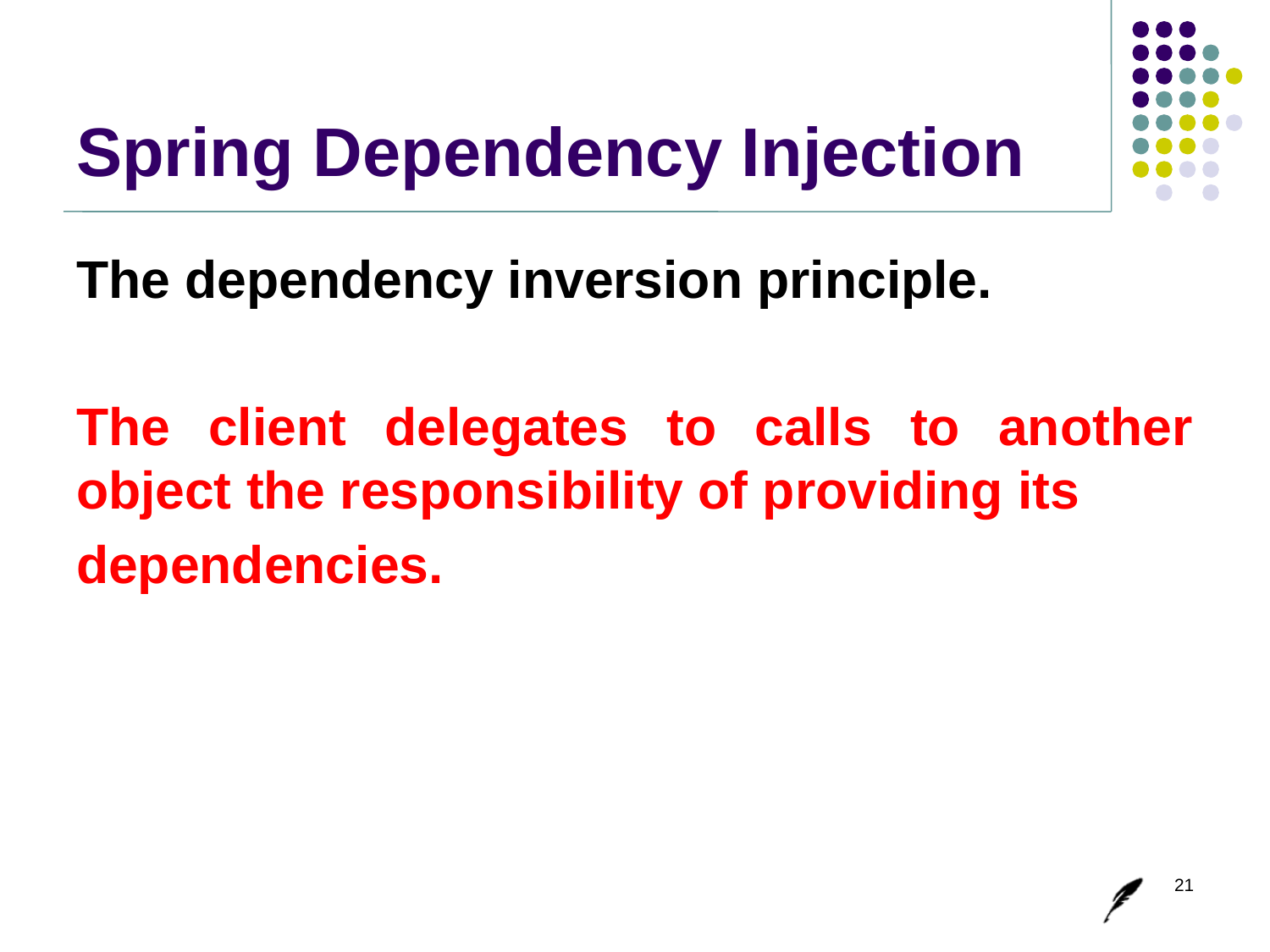

# Spring Dependency Injection
The dependency inversion principle.

The client delegates to calls to another object the responsibility of providing its
dependencies.
21